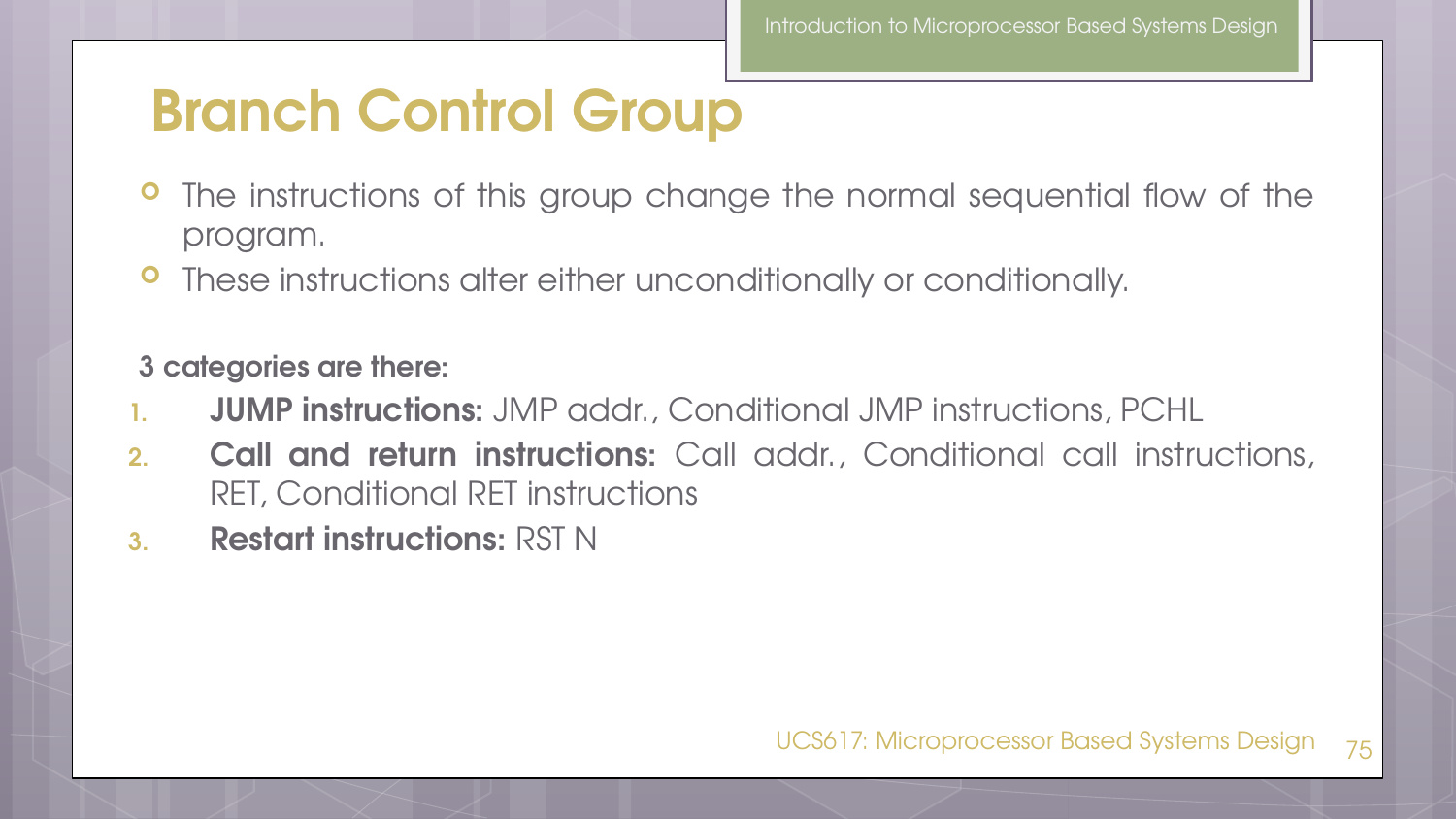

Introduction to Microprocessor Based Systems Design
# Branch Control Group
The instructions of this group change the normal sequential flow of the program.
These instructions alter either unconditionally or conditionally.

3 categories are there:
JUMP instructions: JMP addr., Conditional JMP instructions, PCHL
Call and return instructions: Call addr., Conditional call instructions, RET, Conditional RET instructions
Restart instructions: RST N

UCS617: Microprocessor Based Systems Design
75